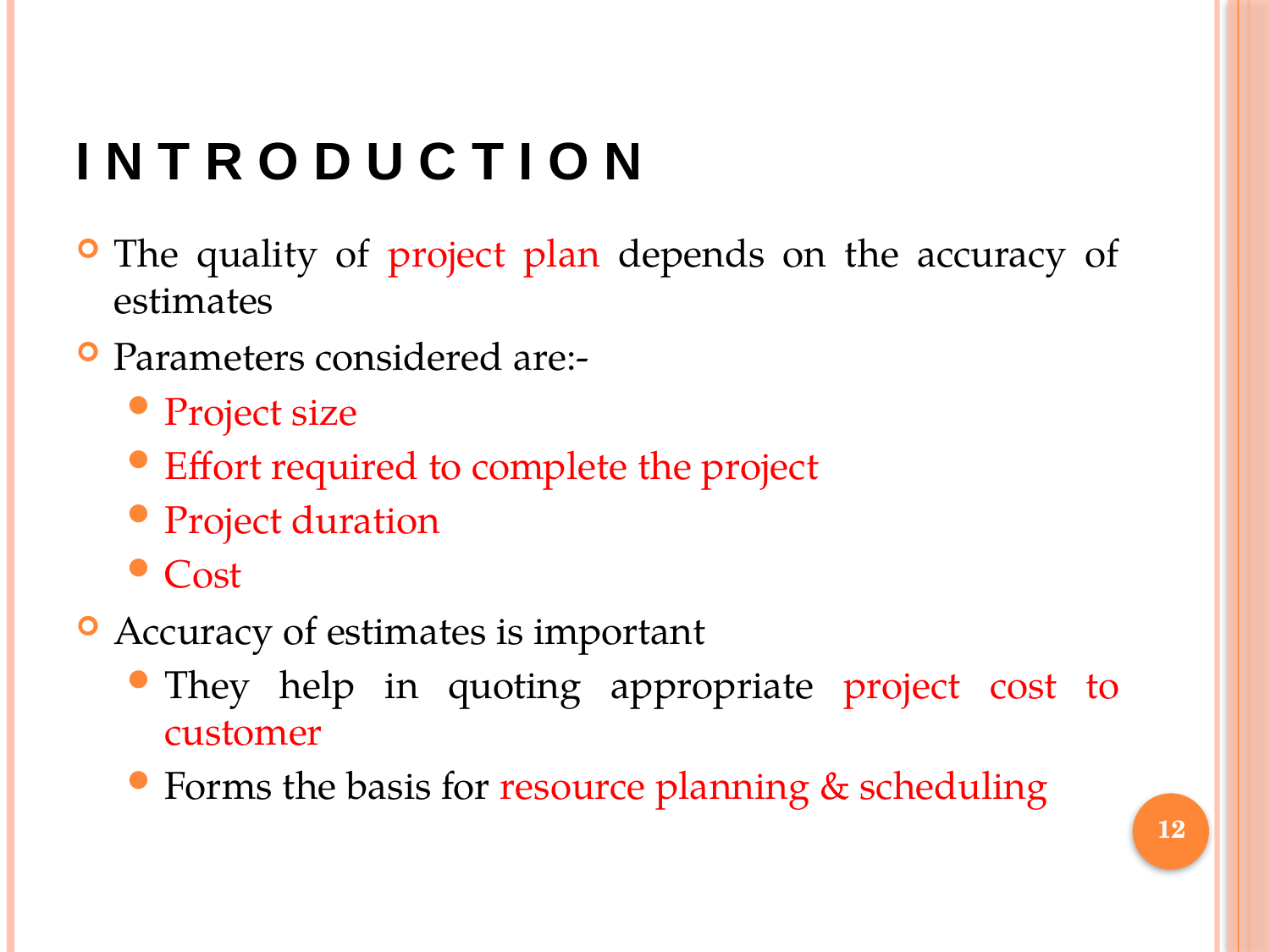

# I N T R O D U C T I O N
The quality of project plan depends on the accuracy of estimates
Parameters considered are:-
Project size
Effort required to complete the project
Project duration
Cost
Accuracy of estimates is important
They help in quoting appropriate project cost to customer
Forms the basis for resource planning & scheduling

12